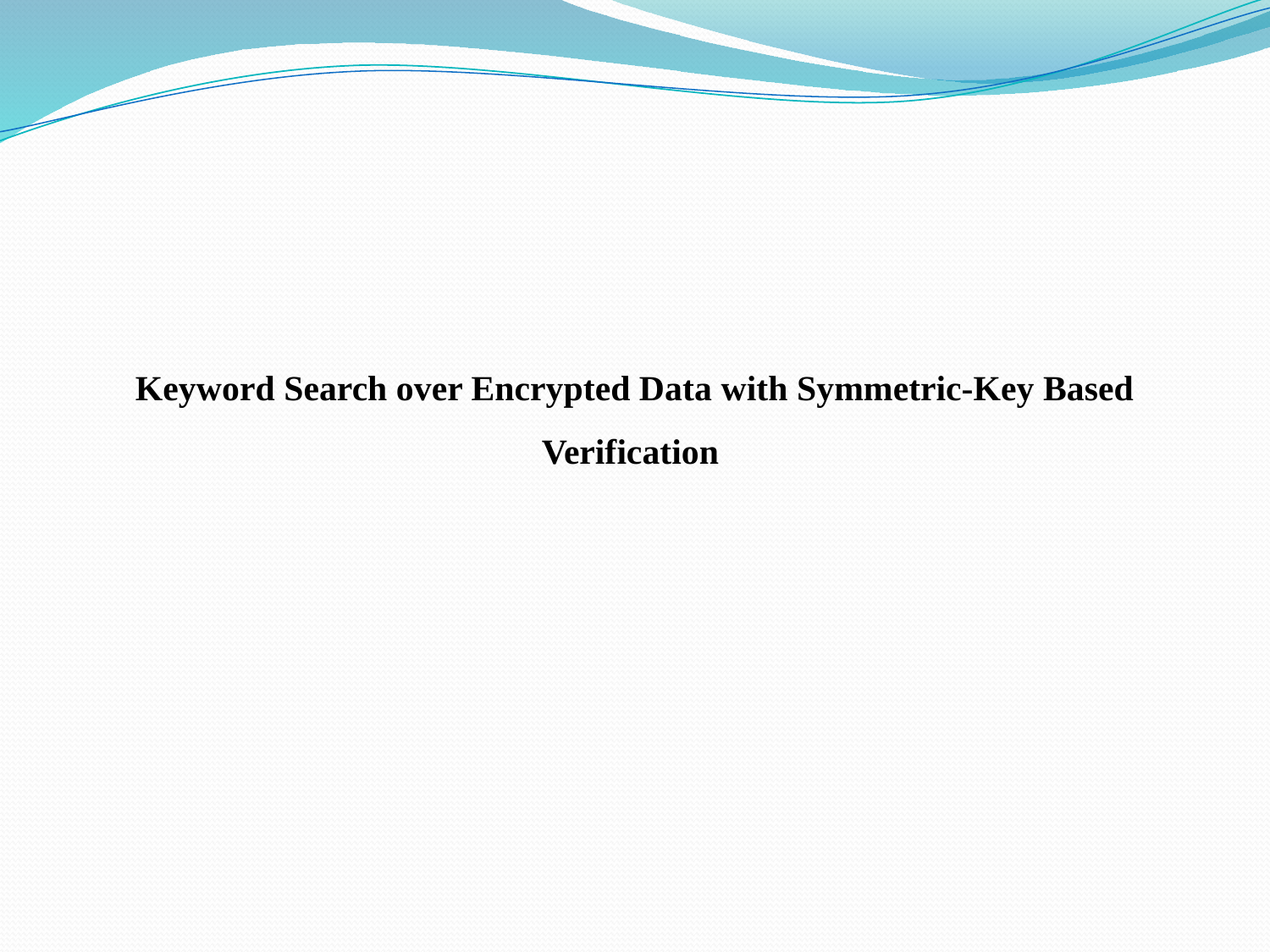

Keyword Search over Encrypted Data with Symmetric-Key Based Verification